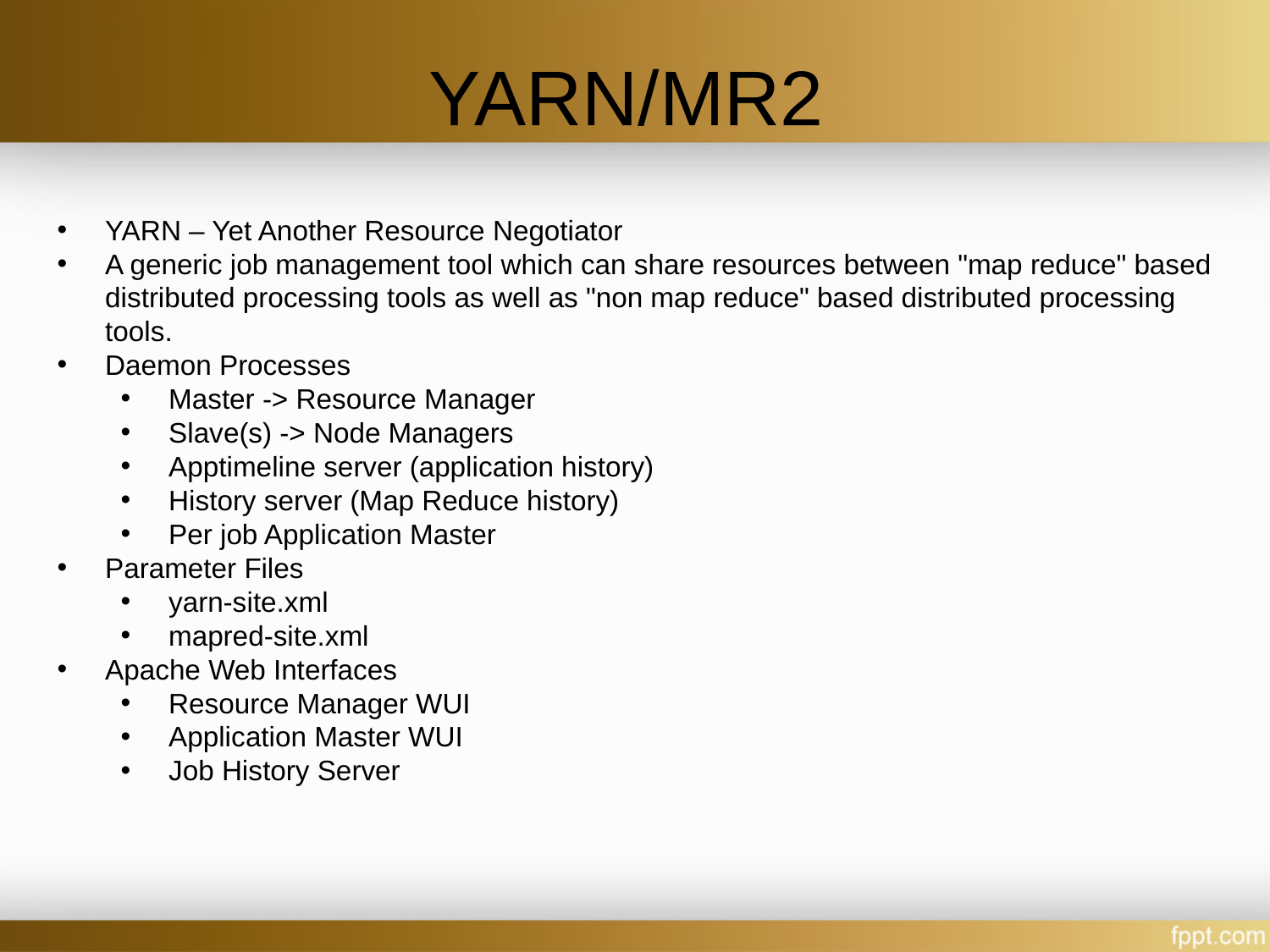

# YARN/MR2
YARN – Yet Another Resource Negotiator
A generic job management tool which can share resources between "map reduce" based distributed processing tools as well as "non map reduce" based distributed processing tools.
Daemon Processes
Master -> Resource Manager
Slave(s) -> Node Managers
Apptimeline server (application history)
History server (Map Reduce history)
Per job Application Master
Parameter Files
yarn-site.xml
mapred-site.xml
Apache Web Interfaces
Resource Manager WUI
Application Master WUI
Job History Server